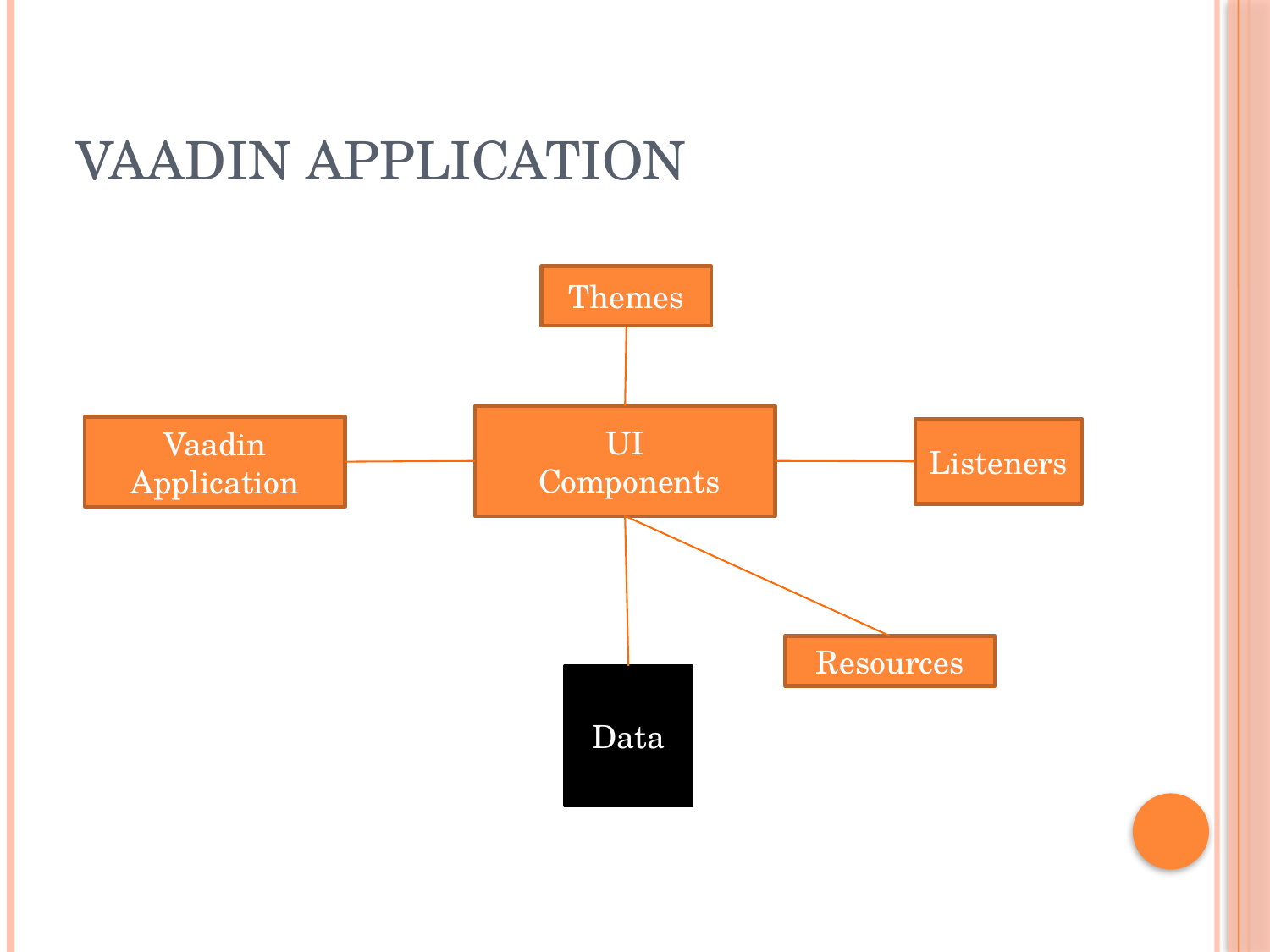

# Vaadin Application
Themes
UI
 Components
Vaadin Application
Listeners
Resources
Data